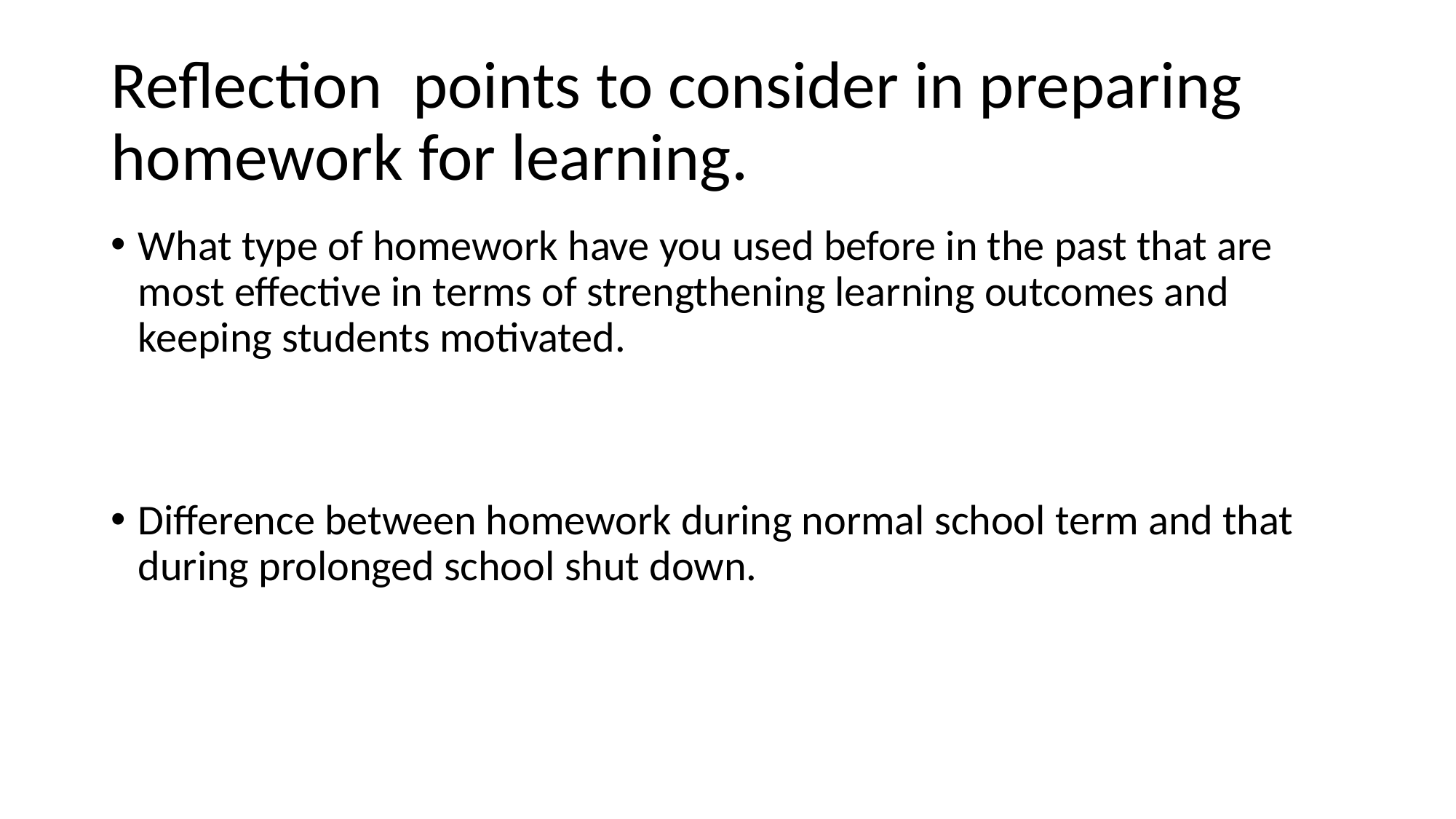

# Reflection  points to consider in preparing homework for learning.
What type of homework have you used before in the past that are most effective in terms of strengthening learning outcomes and keeping students motivated.

Difference between homework during normal school term and that during prolonged school shut down.